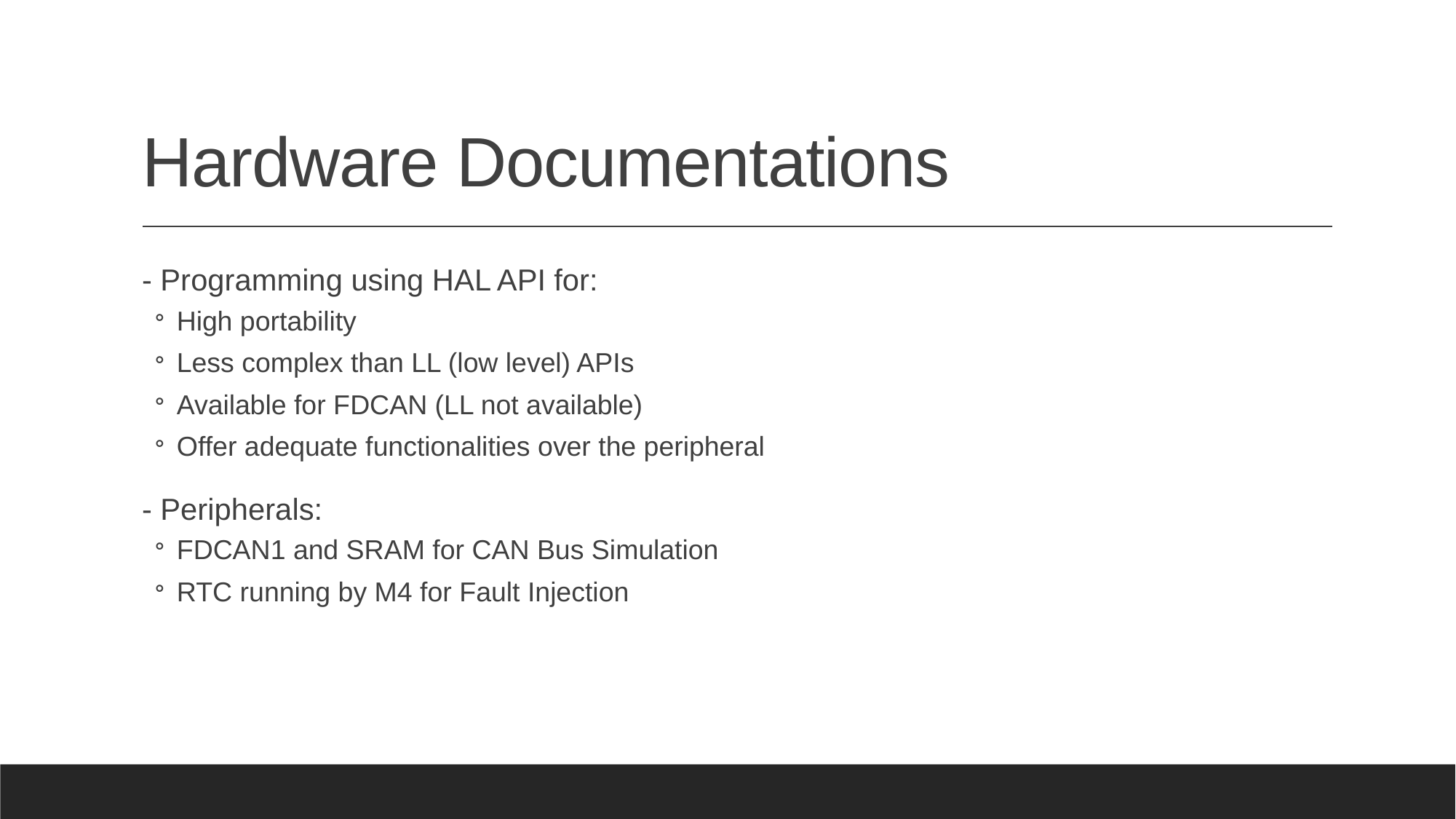

# Hardware Documentations
- Programming using HAL API for:
High portability
Less complex than LL (low level) APIs
Available for FDCAN (LL not available)
Offer adequate functionalities over the peripheral
- Peripherals:
FDCAN1 and SRAM for CAN Bus Simulation
RTC running by M4 for Fault Injection